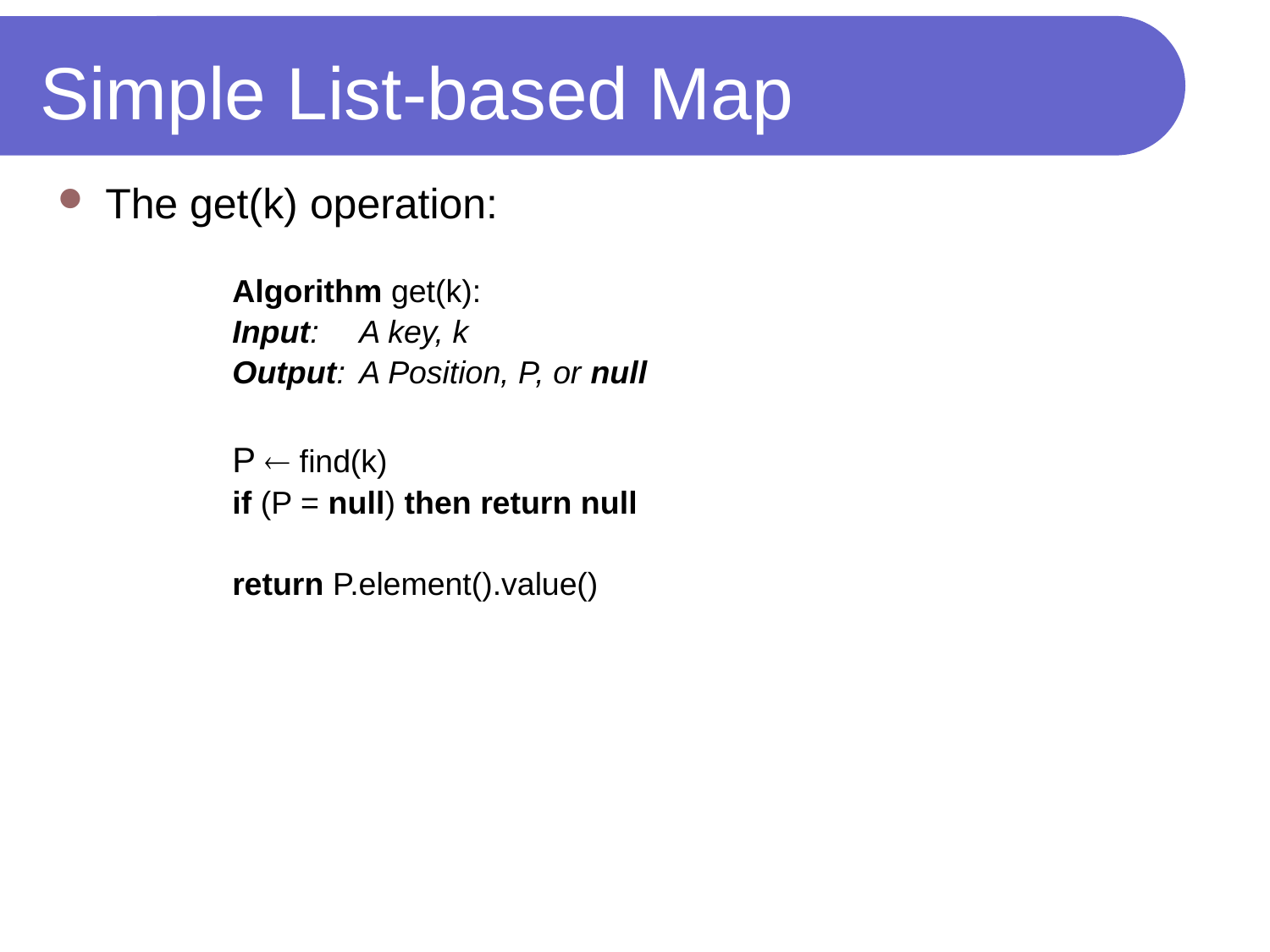

# Simple List-based Map
The get(k) operation:

		Algorithm get(k):
		Input:	A key, k
		Output:	A Position, P, or null

		P ← find(k)
		if (P = null) then return null

		return P.element().value()